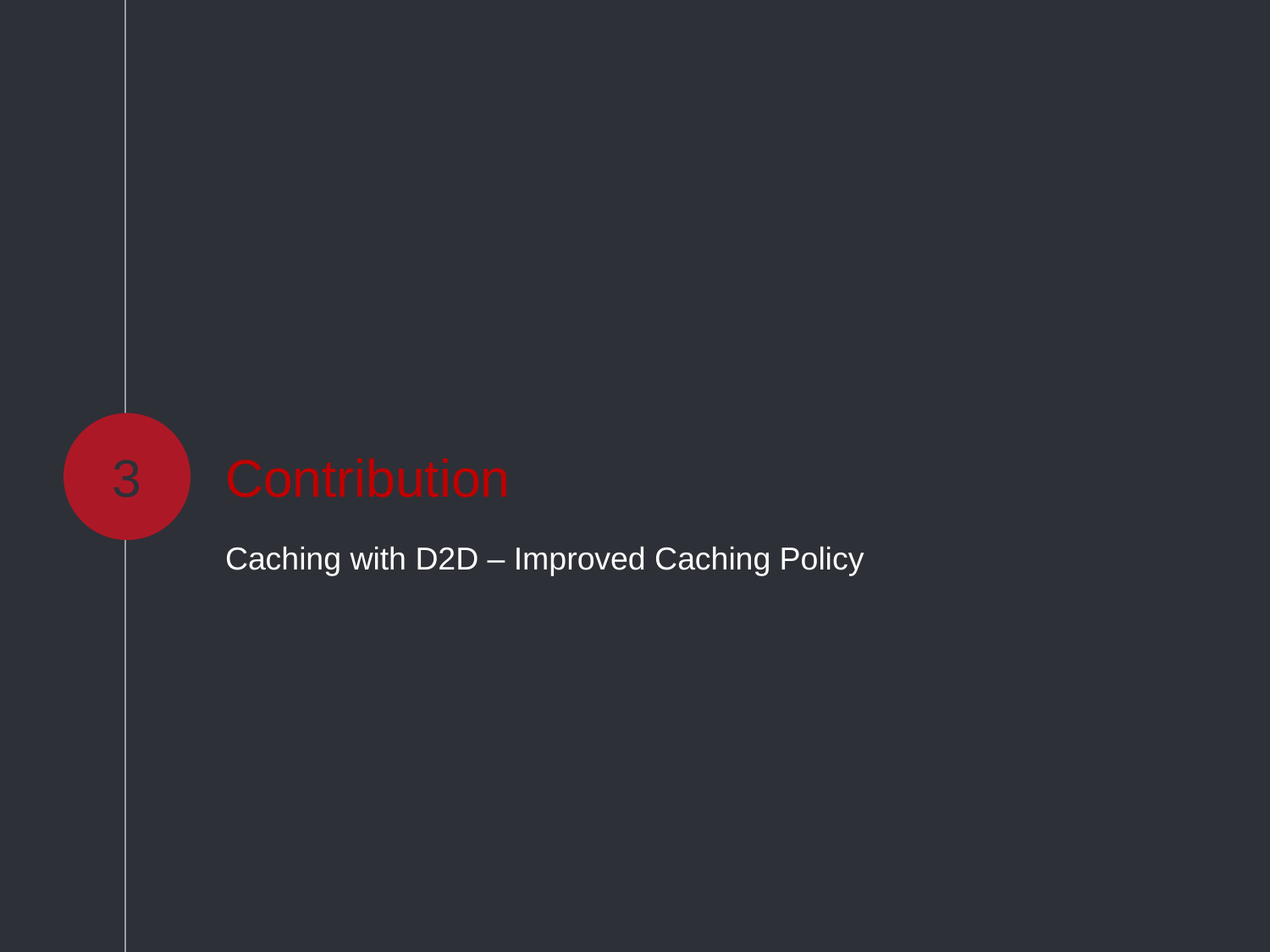

3
# Contribution
Caching with D2D – Improved Caching Policy